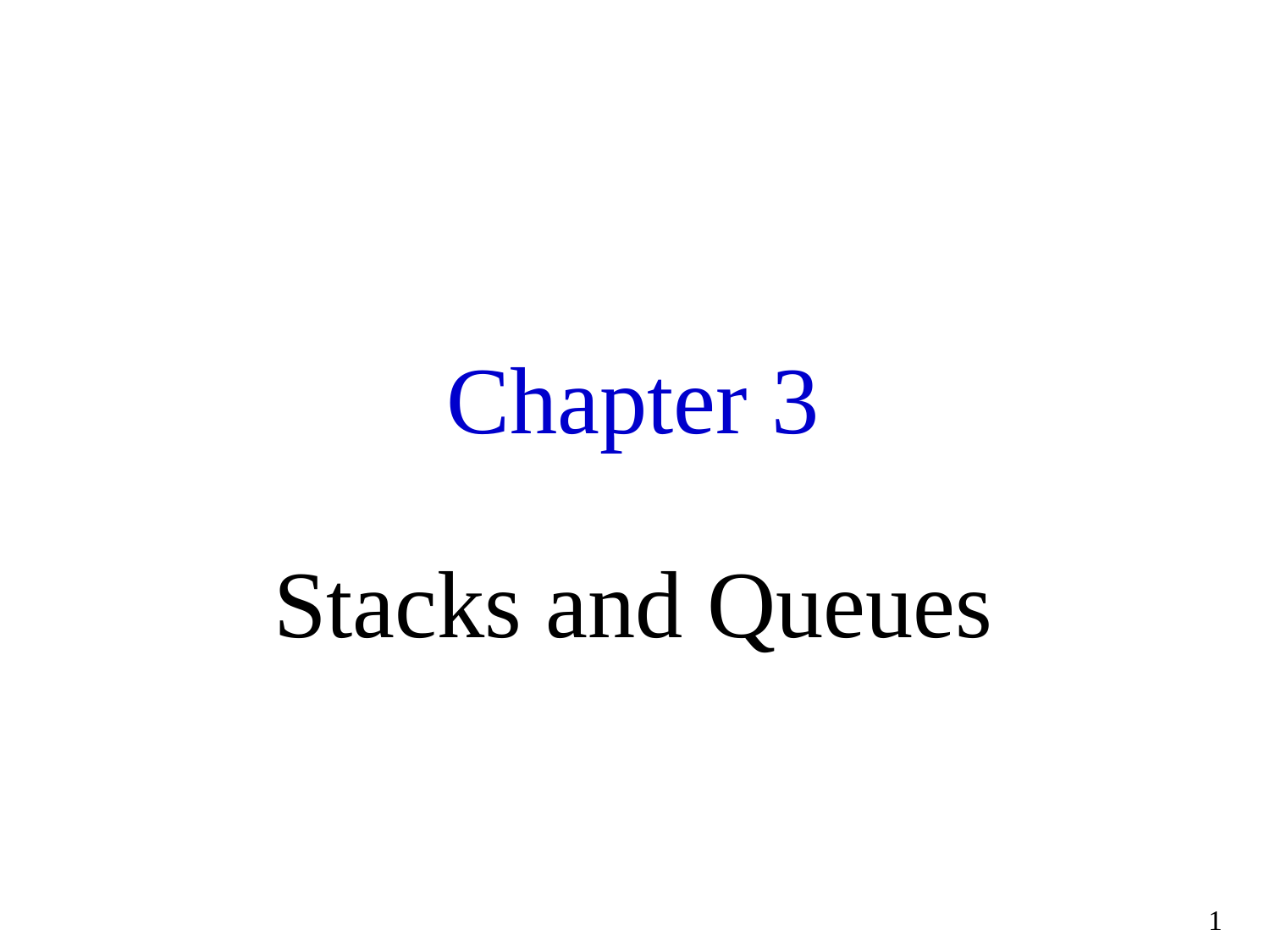

# Chapter 3
Stacks and Queues
1